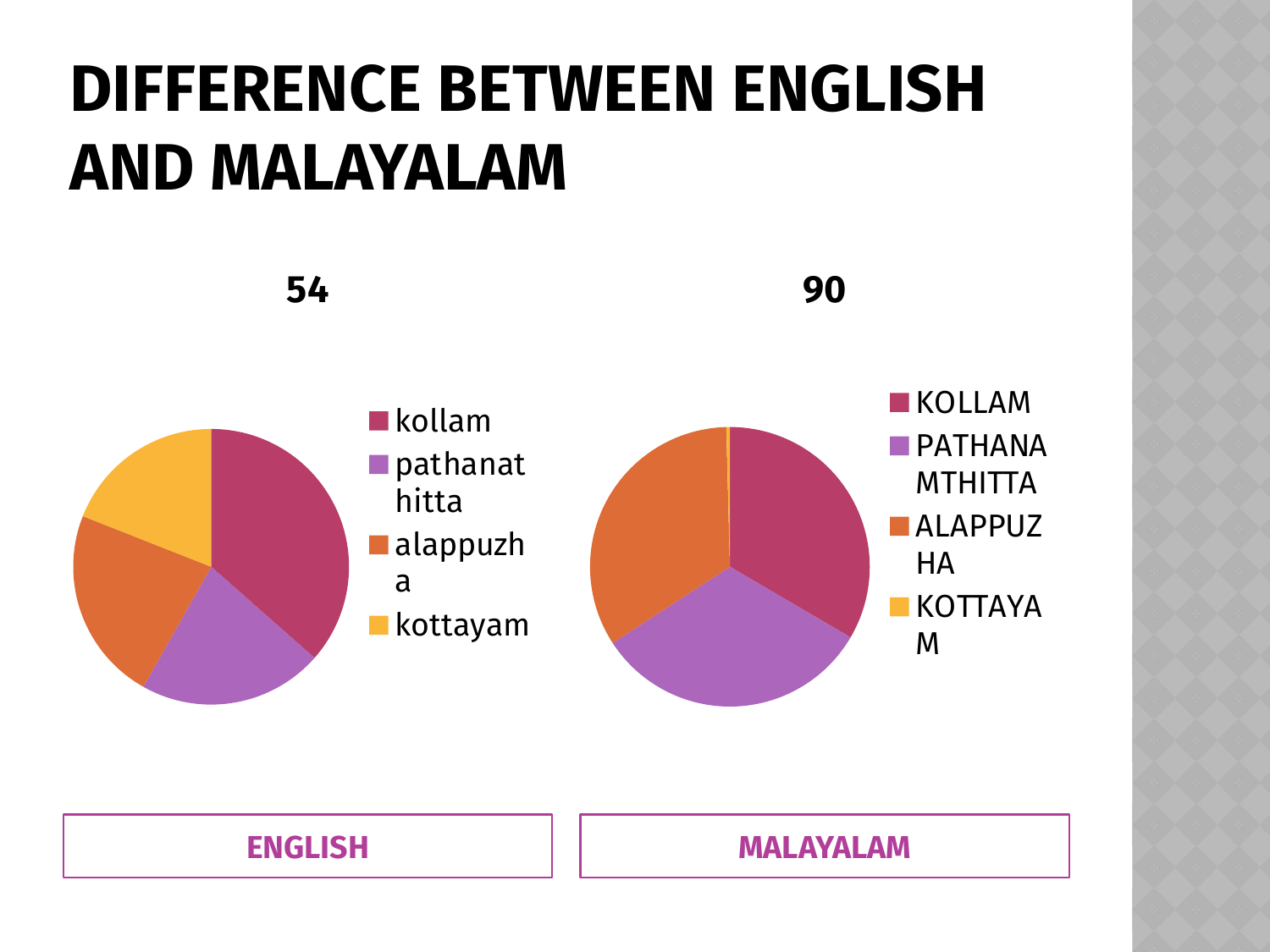

# DIFFERENCE BETWEEN ENGLISH AND MALAYALAM

### Chart:

| Category | 54 |
|---|---|
| kollam | 96.0 |
| pathanathitta | 57.0 |
| alappuzha | 60.0 |
| kottayam | 50.0 |

### Chart:

| Category | 90 |
|---|---|
| KOLLAM | 98.0 |
| PATHANAMTHITTA | 95.0 |
| ALAPPUZHA | 99.0 |
| KOTTAYAM | 1.2 |
ENGLISH
MALAYALAM